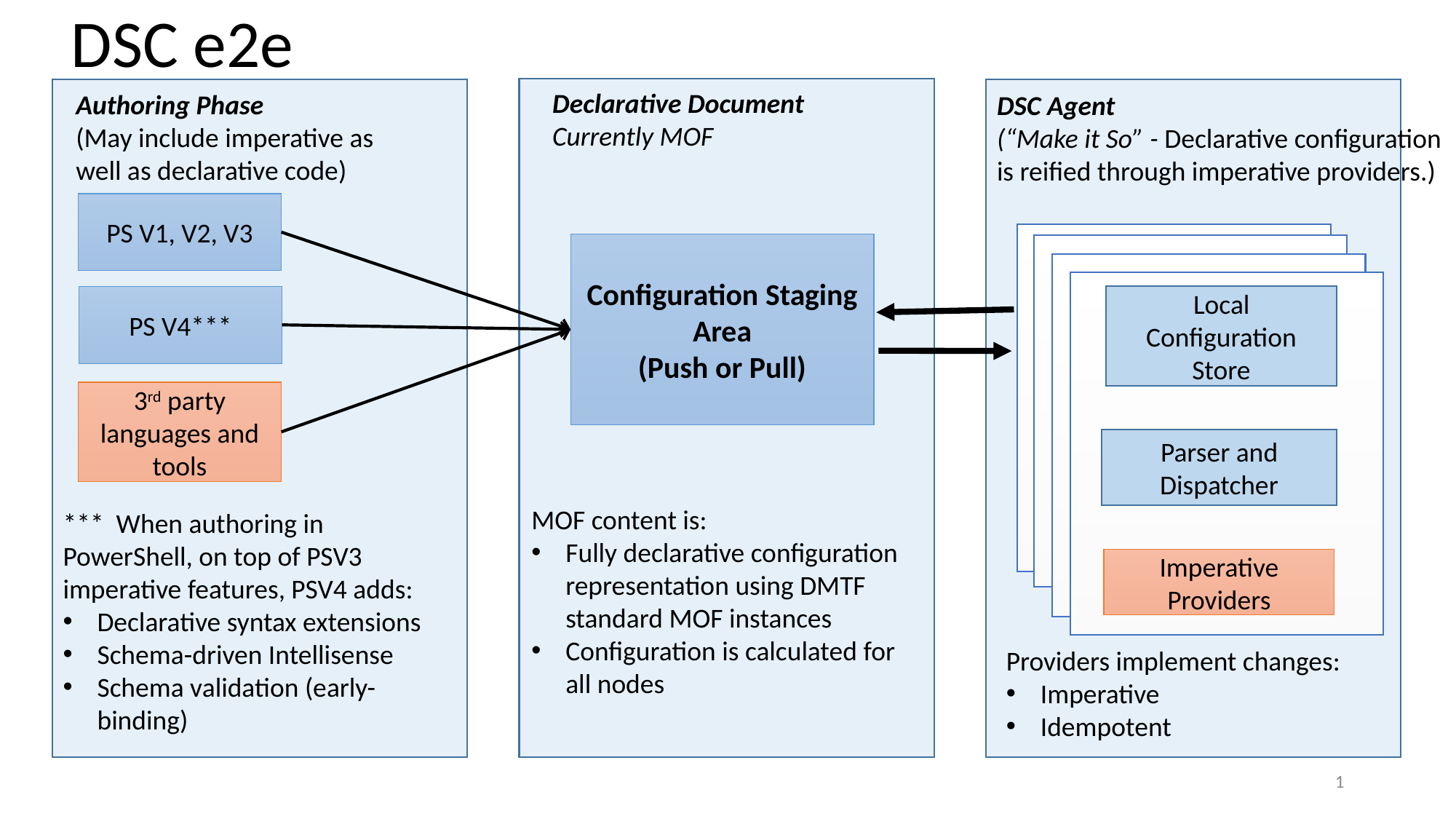

# DSC e2e

Declarative Document
Currently MOF
Authoring Phase
(May include imperative as well as declarative code)
DSC Agent
(“Make it So” - Declarative configuration is reified through imperative providers.)
PS V1, V2, V3

Configuration Staging Area
(Push or Pull)

Local Configuration Store
PS V4***
3rd party languages and tools
Parser and Dispatcher
MOF content is:
Fully declarative configuration representation using DMTF standard MOF instances
Configuration is calculated for all nodes
***  When authoring in PowerShell, on top of PSV3 imperative features, PSV4 adds:
Declarative syntax extensions
Schema-driven Intellisense
Schema validation (early-binding)
Imperative Providers
Providers implement changes:
Imperative
Idempotent
1